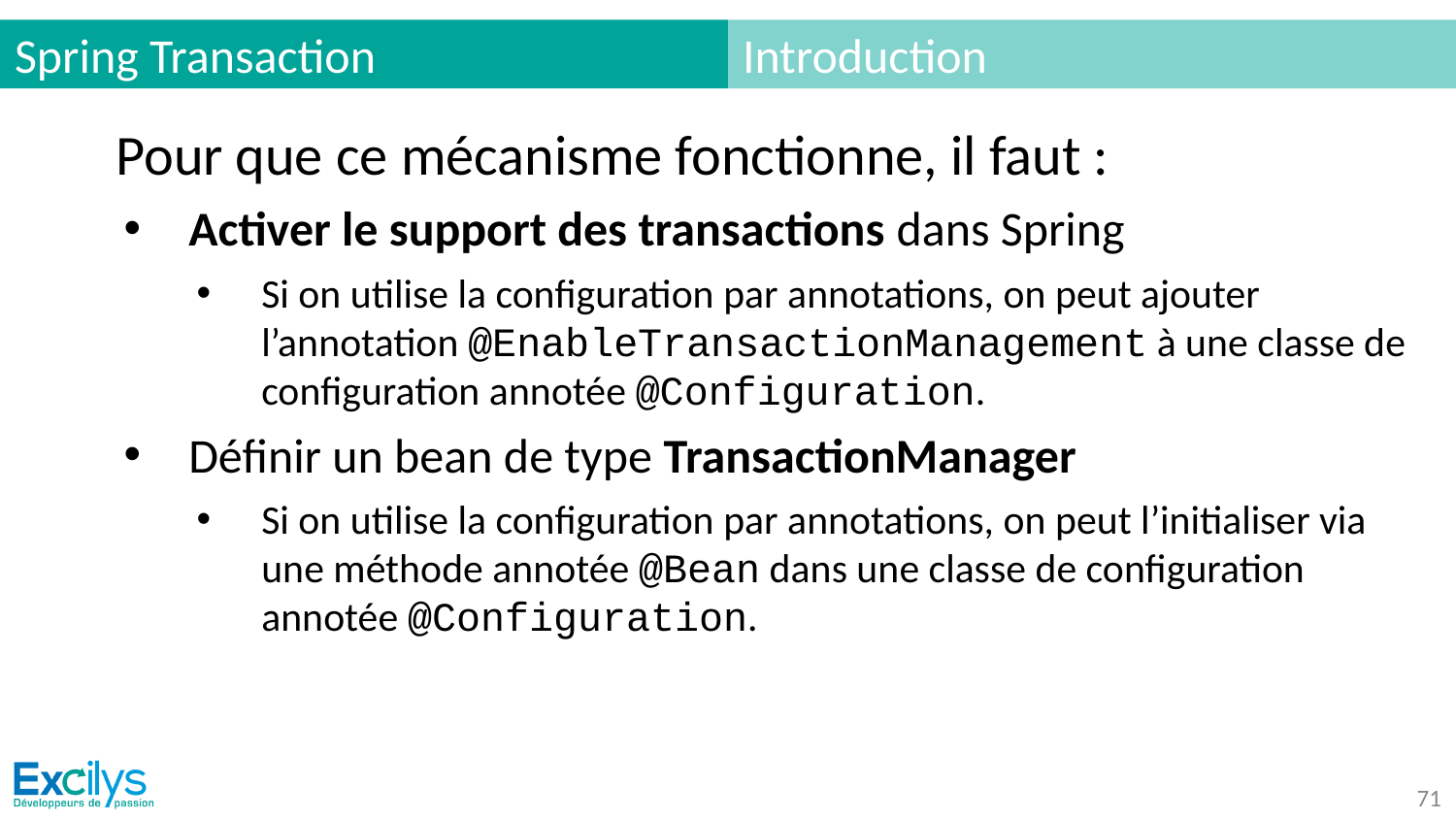

# Spring Transaction
Introduction
Pour que ce mécanisme fonctionne, il faut :
Activer le support des transactions dans Spring
Si on utilise la configuration par annotations, on peut ajouter l’annotation @EnableTransactionManagement à une classe de configuration annotée @Configuration.
Définir un bean de type TransactionManager
Si on utilise la configuration par annotations, on peut l’initialiser via une méthode annotée @Bean dans une classe de configuration annotée @Configuration.

71